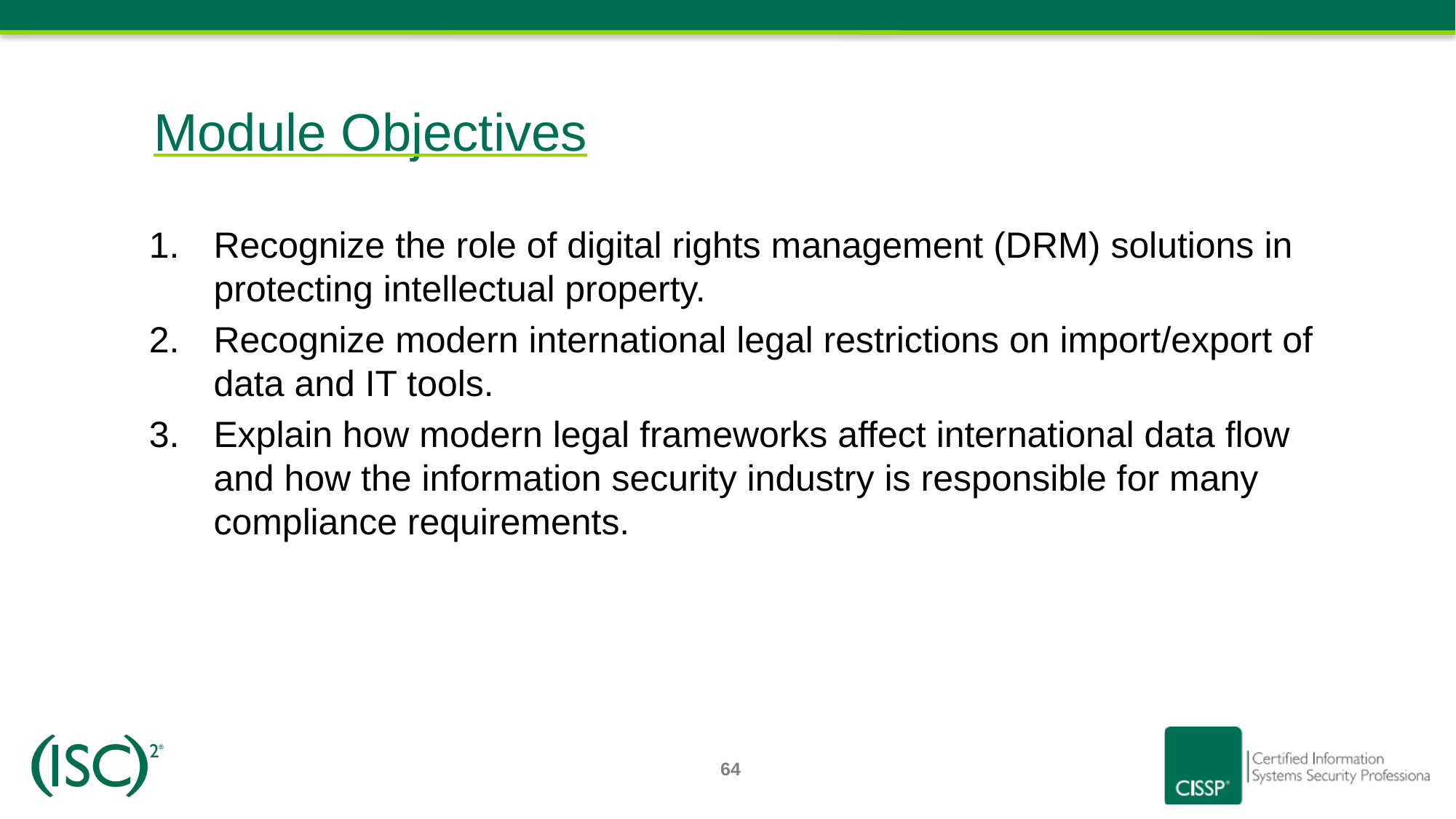

# Module Objectives
Recognize the role of digital rights management (DRM) solutions in protecting intellectual property.
Recognize modern international legal restrictions on import/export of data and IT tools.
Explain how modern legal frameworks affect international data flow and how the information security industry is responsible for many compliance requirements.